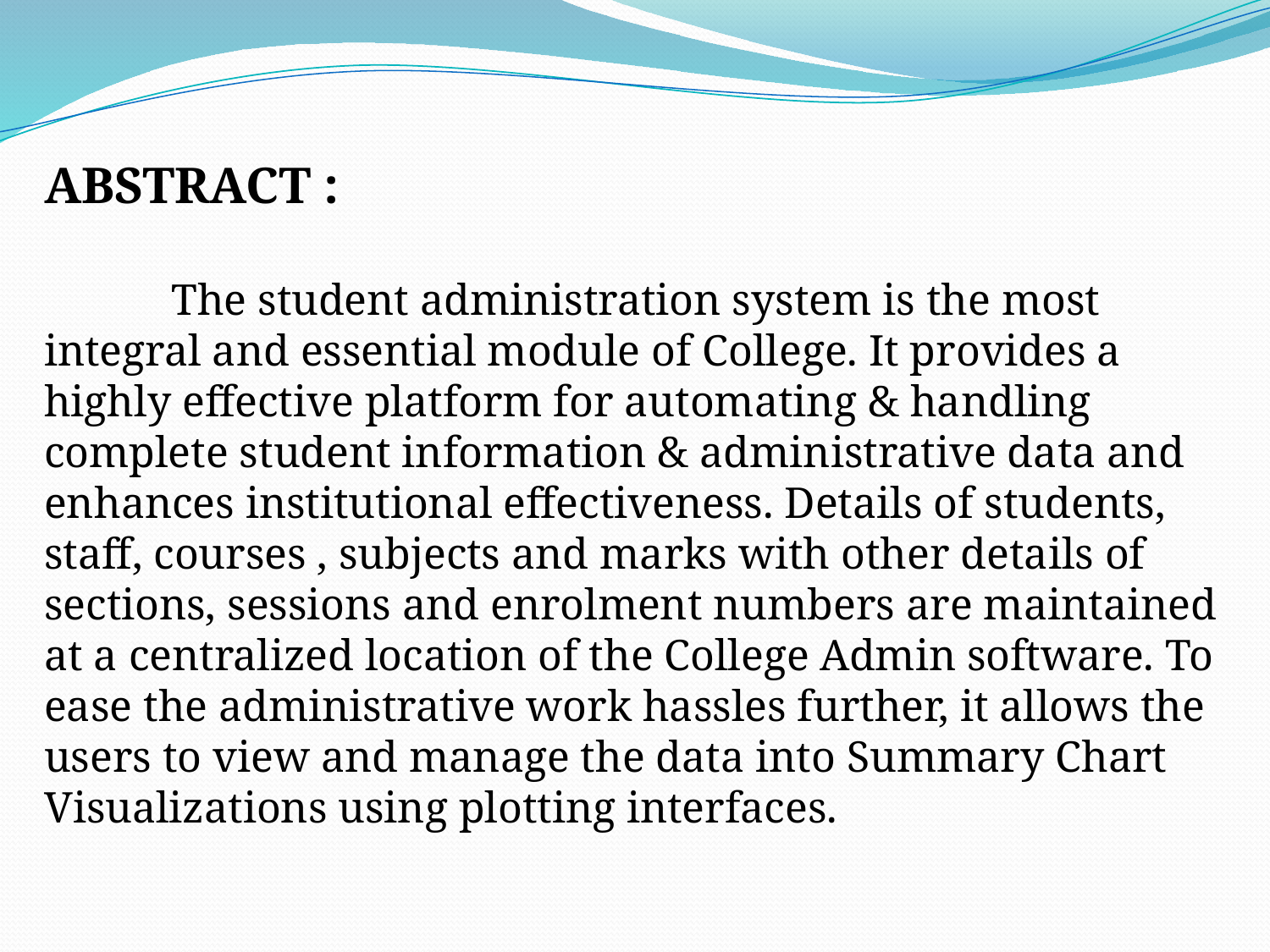

ABSTRACT :

	The student administration system is the most integral and essential module of College. It provides a highly effective platform for automating & handling complete student information & administrative data and enhances institutional effectiveness. Details of students, staff, courses , subjects and marks with other details of sections, sessions and enrolment numbers are maintained at a centralized location of the College Admin software. To ease the administrative work hassles further, it allows the users to view and manage the data into Summary Chart Visualizations using plotting interfaces.